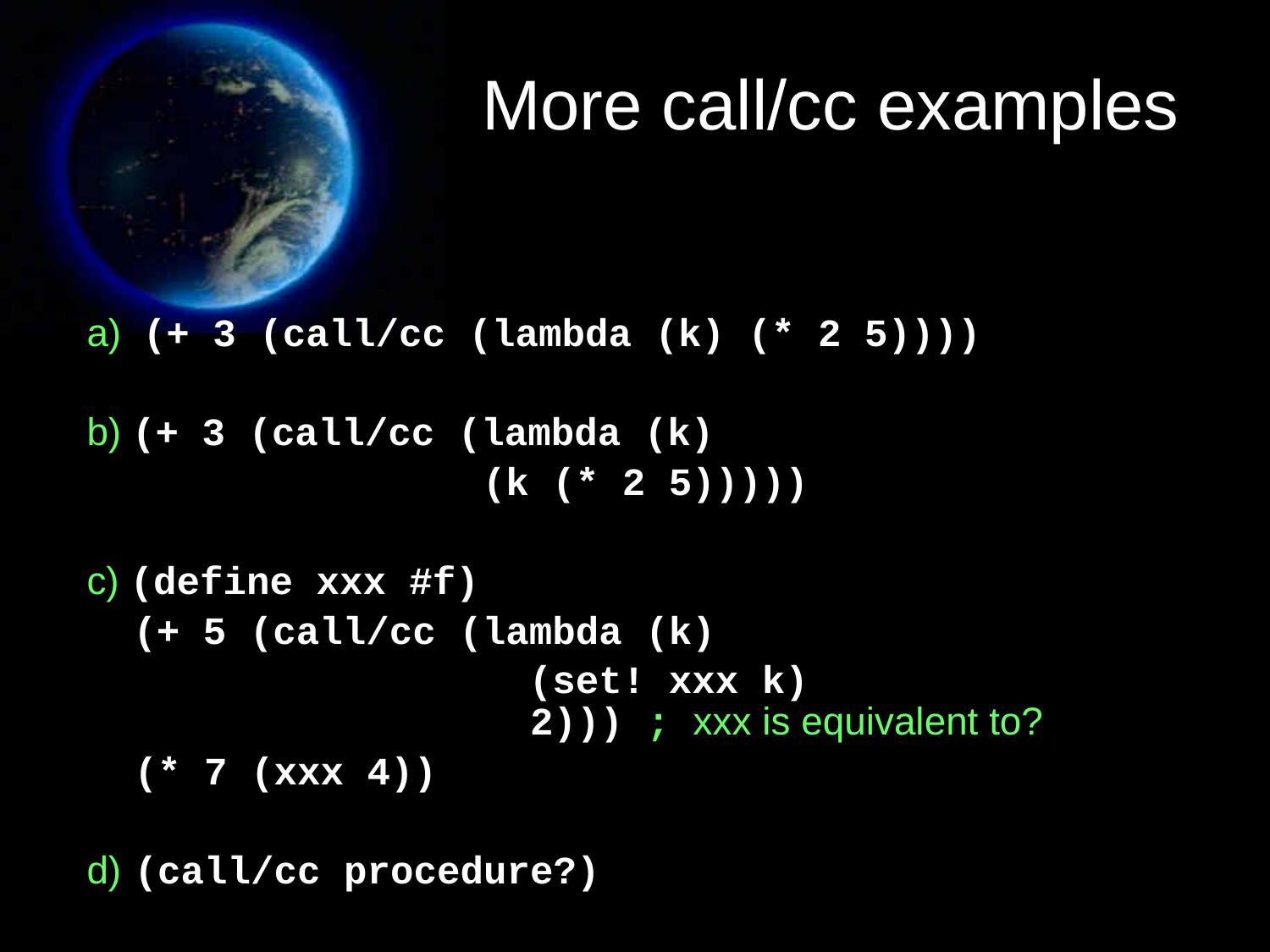

# More call/cc examples
a)  (+ 3 (call/cc (lambda (k) (* 2 5))))

b) (+ 3 (call/cc (lambda (k)
                 (k (* 2 5)))))

c) (define xxx #f)
  (+ 5 (call/cc (lambda (k)
                   (set! xxx k)
                 2))) ; xxx is equivalent to?
	(* 7 (xxx 4))

d)	(call/cc procedure?)